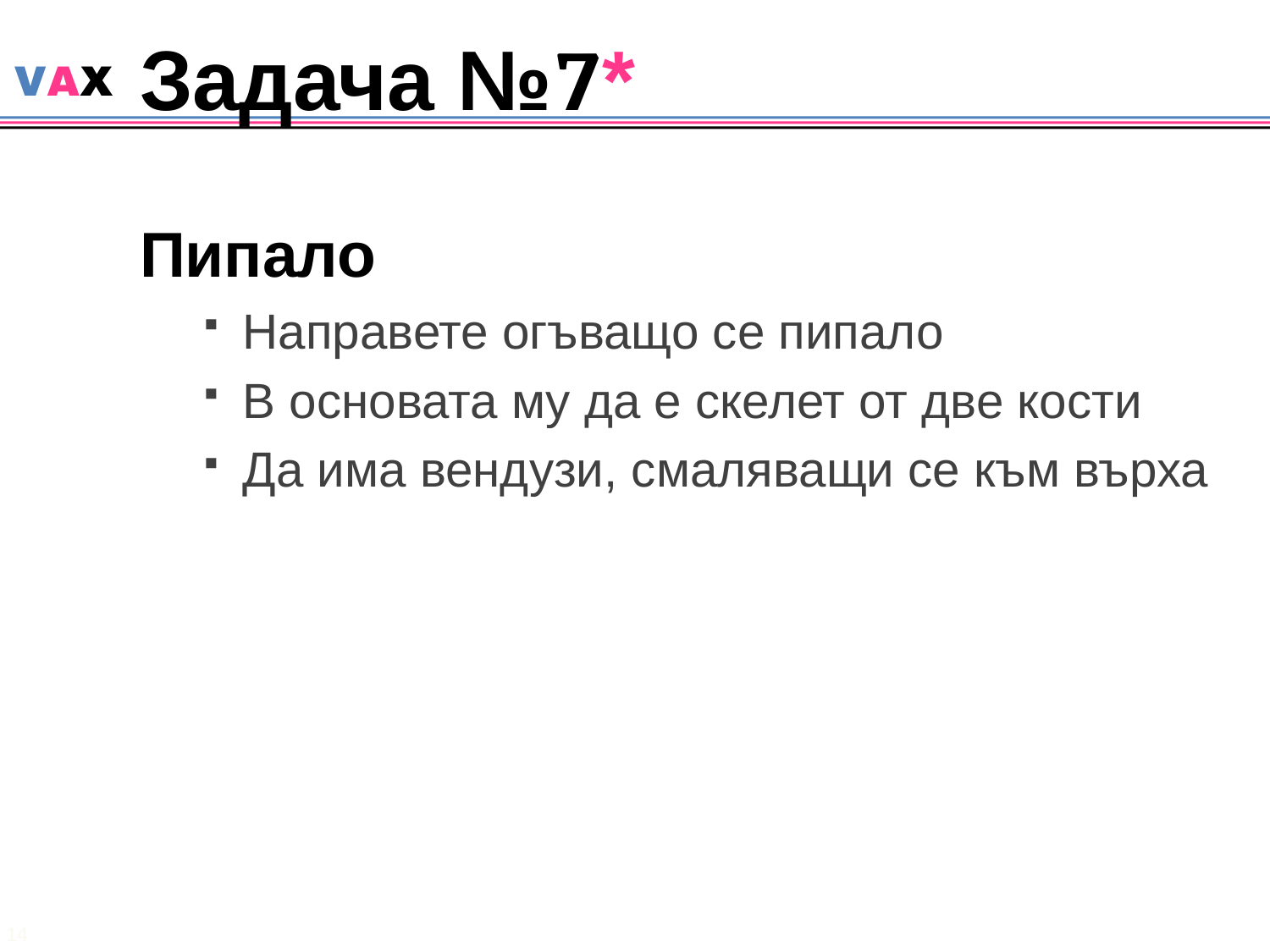

# Задача №7*
Пипало
Направете огъващо се пипало
В основата му да е скелет от две кости
Да има вендузи, смаляващи се към върха